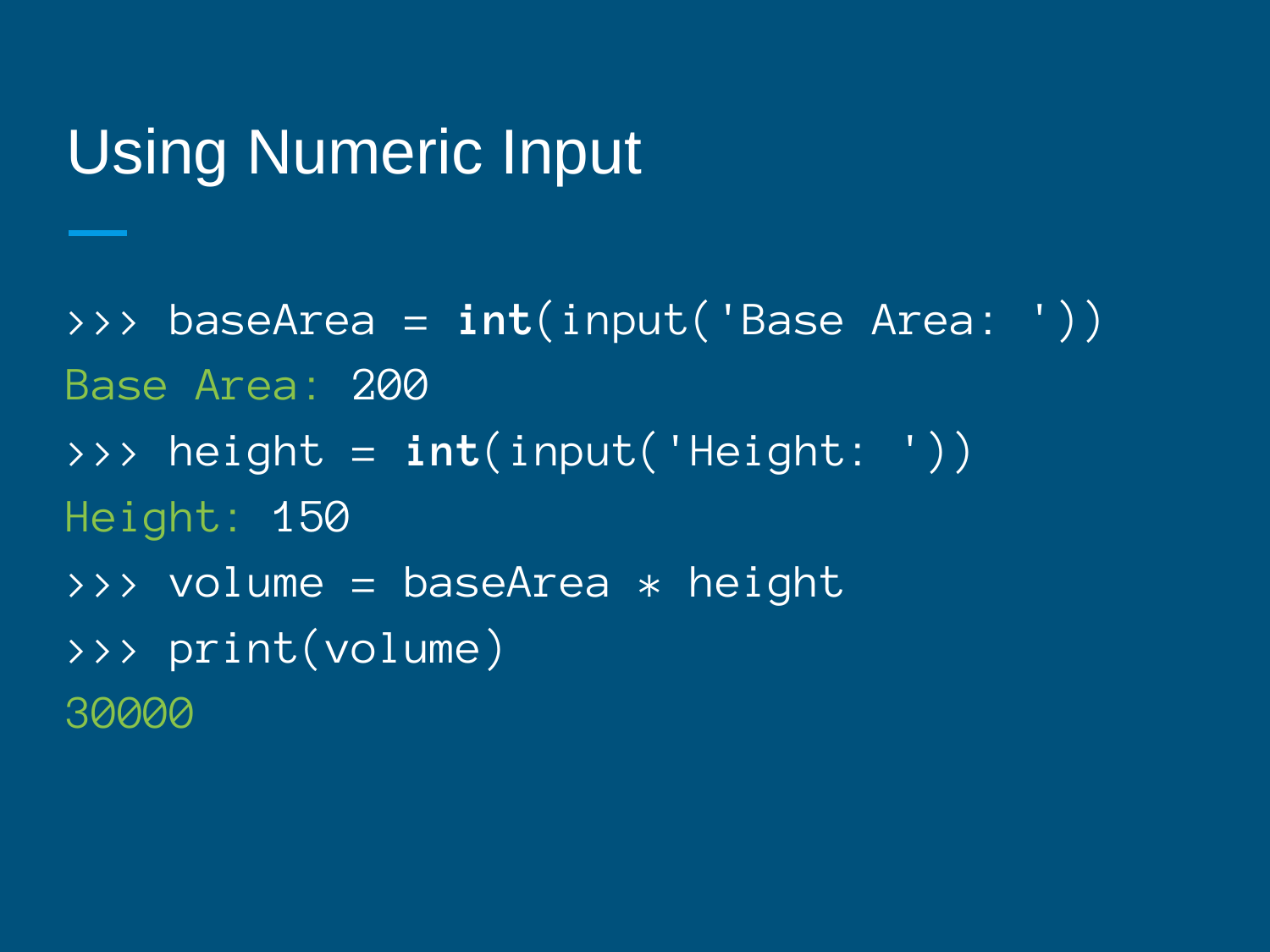

# Using Numeric Input
>>> baseArea = int(input('Base Area: '))
Base Area: 200
>>> height = int(input('Height: '))
Height: 150
>>> volume = baseArea * height
>>> print(volume)
30000